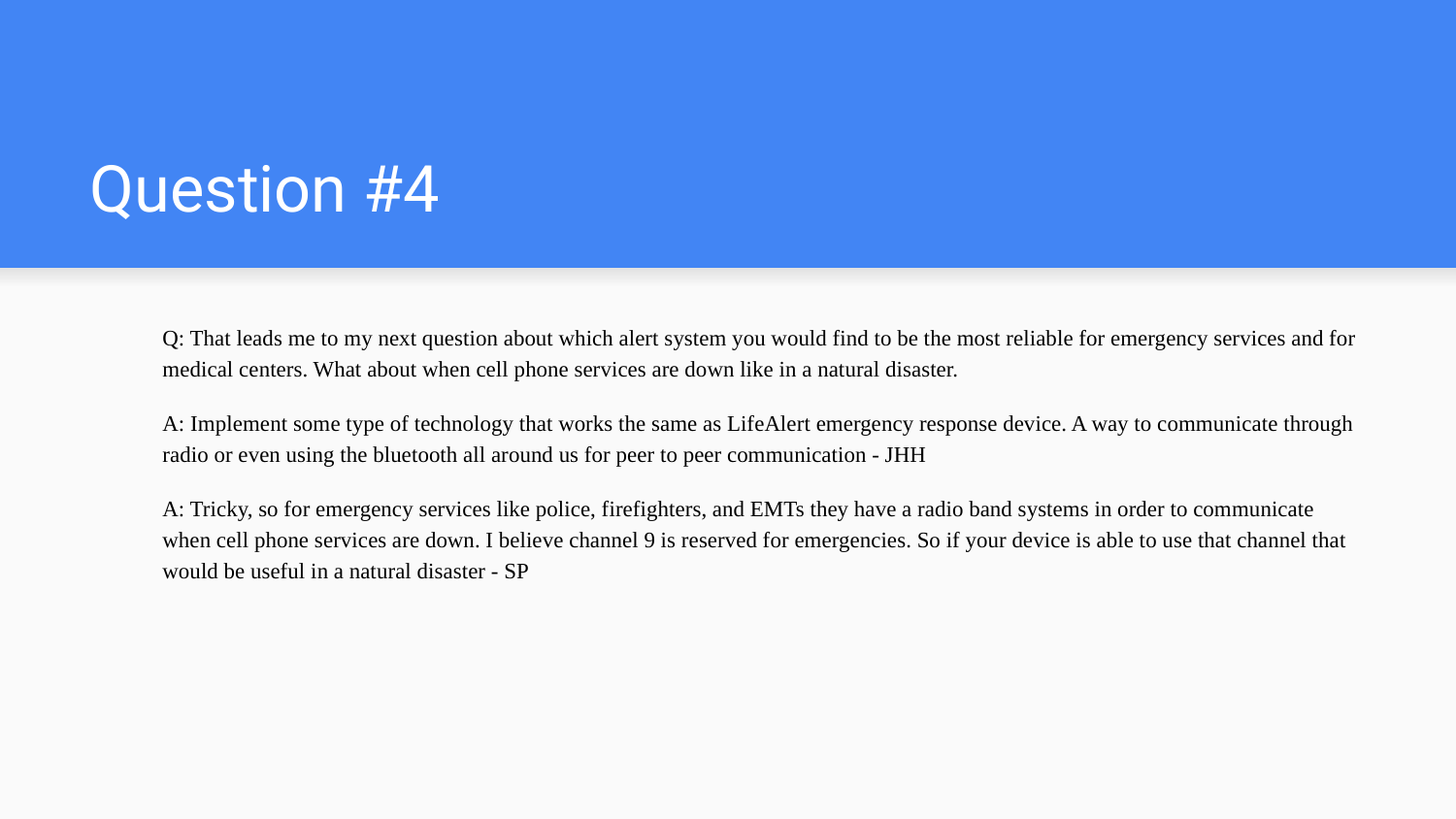

# Question #4
Q: That leads me to my next question about which alert system you would find to be the most reliable for emergency services and for medical centers. What about when cell phone services are down like in a natural disaster.
A: Implement some type of technology that works the same as LifeAlert emergency response device. A way to communicate through radio or even using the bluetooth all around us for peer to peer communication - JHH
A: Tricky, so for emergency services like police, firefighters, and EMTs they have a radio band systems in order to communicate when cell phone services are down. I believe channel 9 is reserved for emergencies. So if your device is able to use that channel that would be useful in a natural disaster - SP